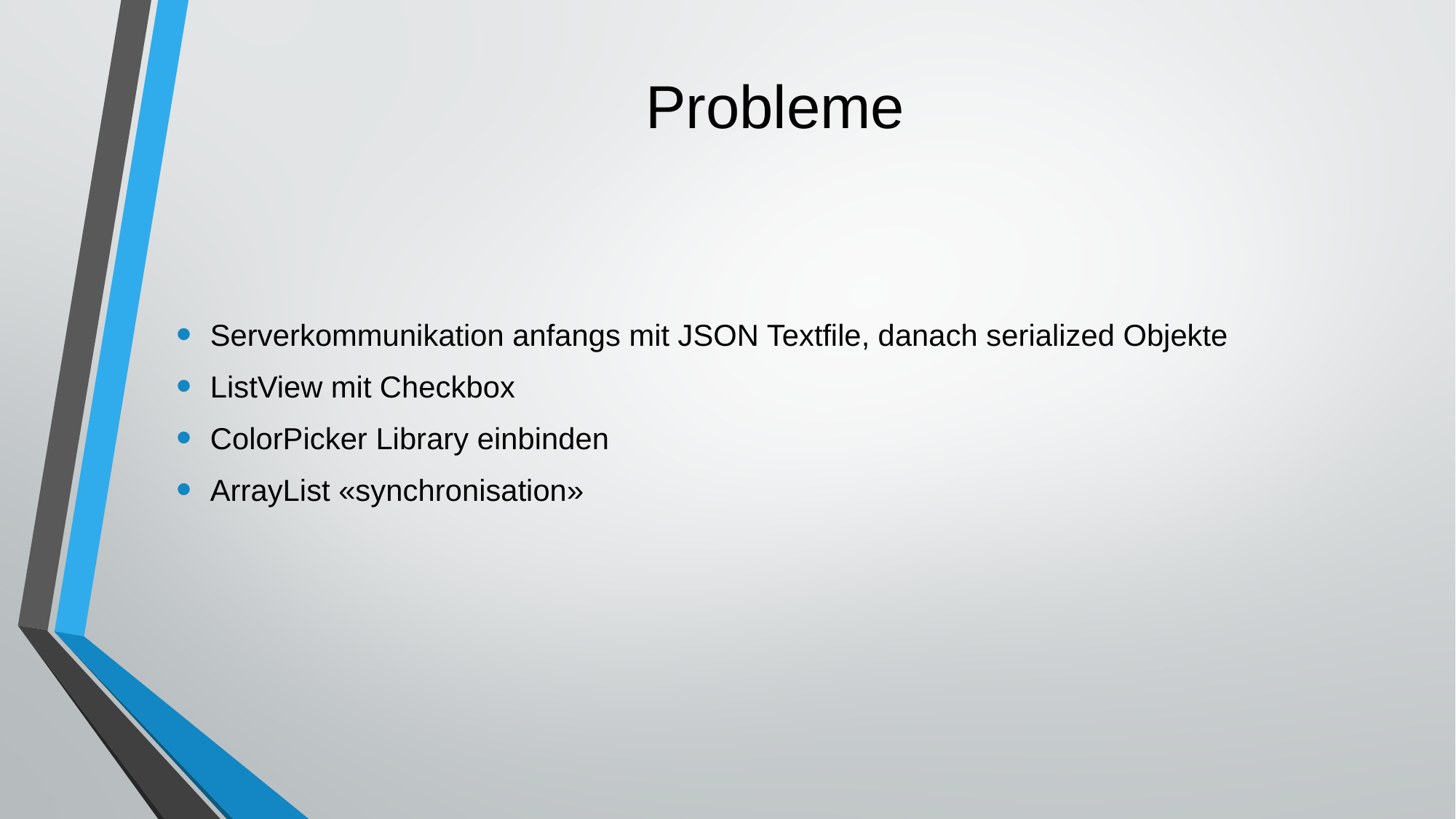

# Probleme
Serverkommunikation anfangs mit JSON Textfile, danach serialized Objekte
ListView mit Checkbox
ColorPicker Library einbinden
ArrayList «synchronisation»